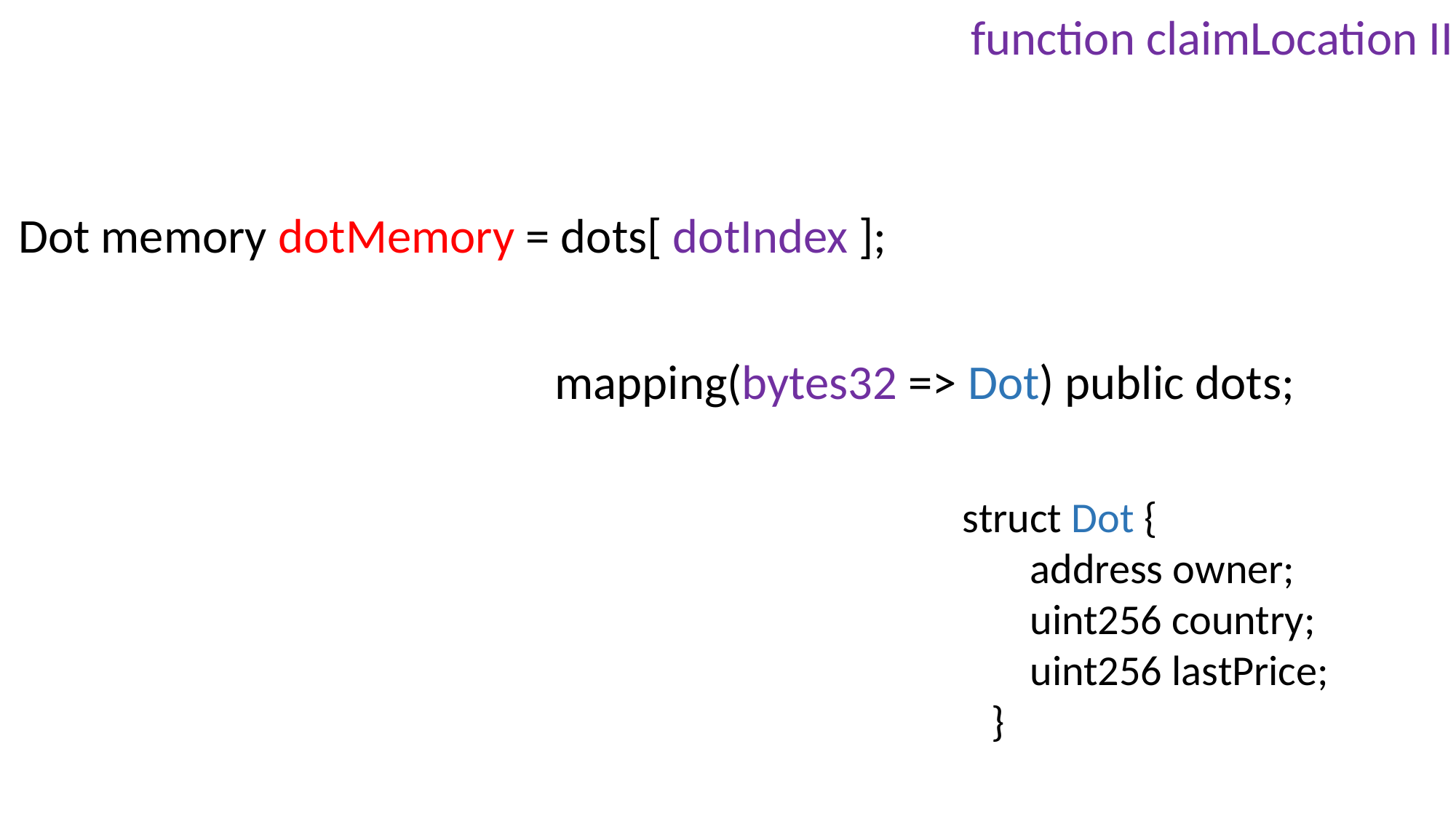

function claimLocation II
	 Dot memory dotMemory = dots[ dotIndex ];

mapping(bytes32 => Dot) public dots;
 struct Dot {
        address owner;
        uint256 country;
        uint256 lastPrice;
    }